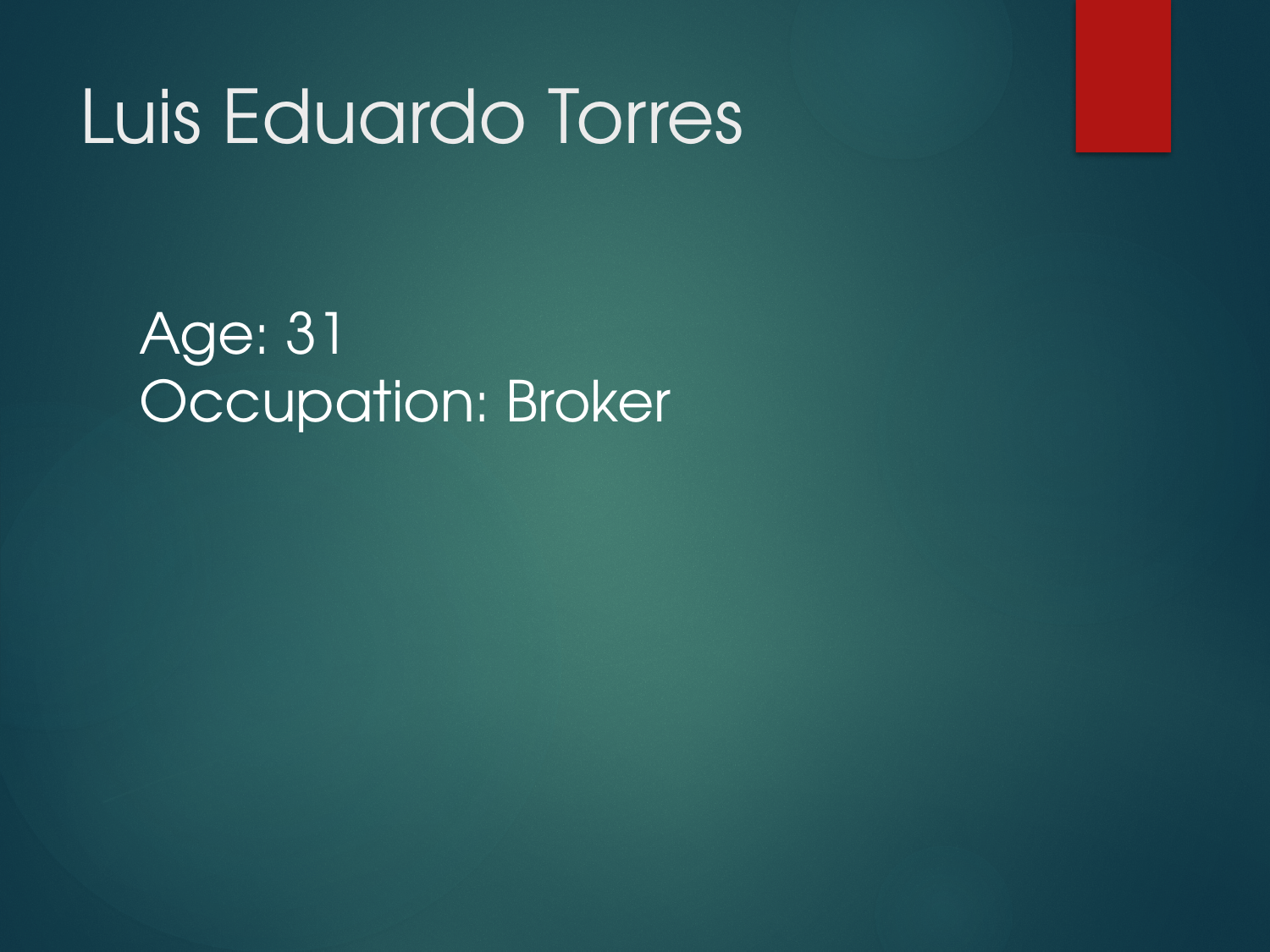

# Luis Eduardo Torres

Age: 31
Occupation: Broker